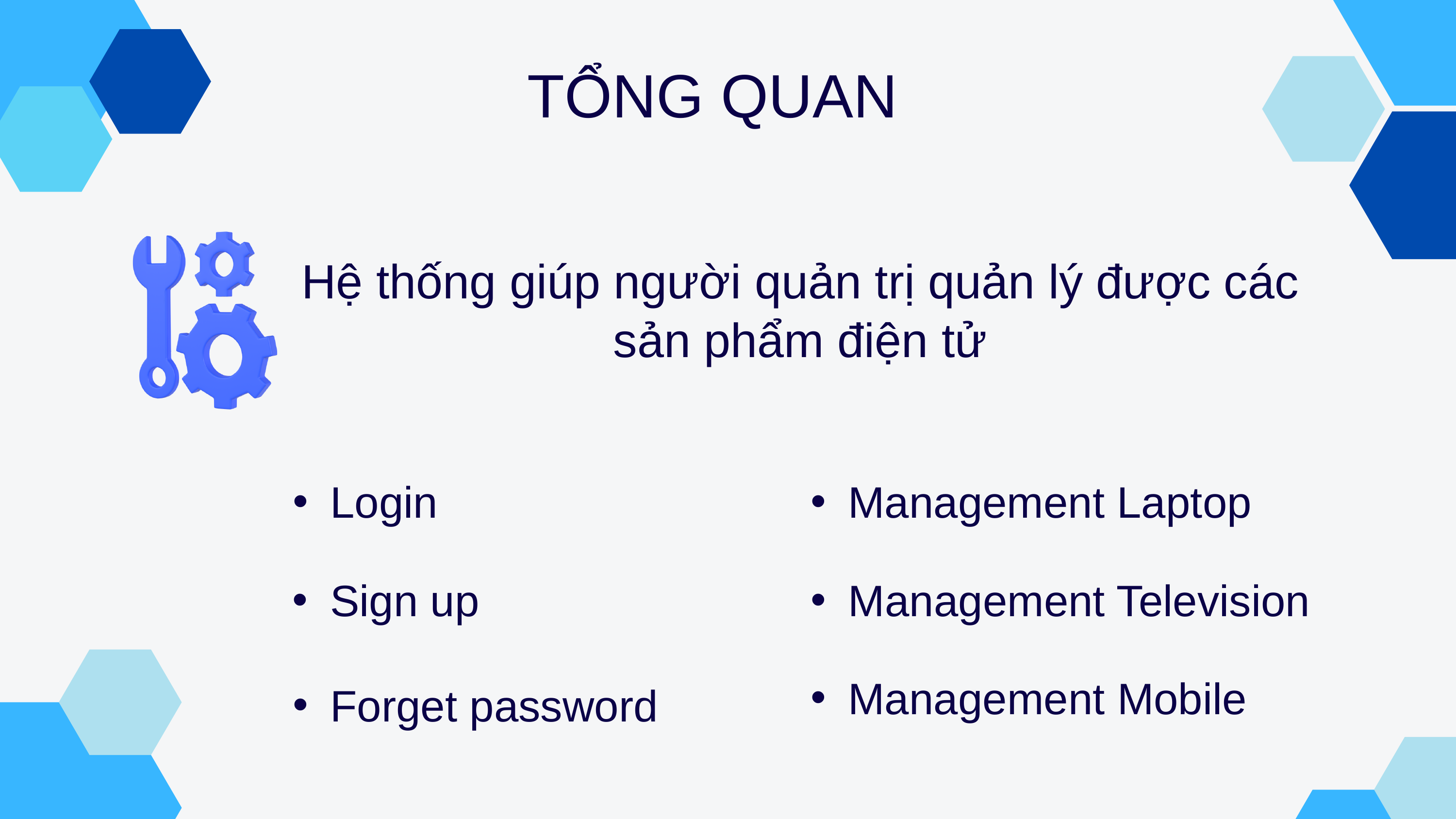

TỔNG QUAN

Hệ thống giúp người quản trị quản lý được các sản phẩm điện tử
Login
Management Laptop

Sign up

Management Television

Management Mobile

Forget password